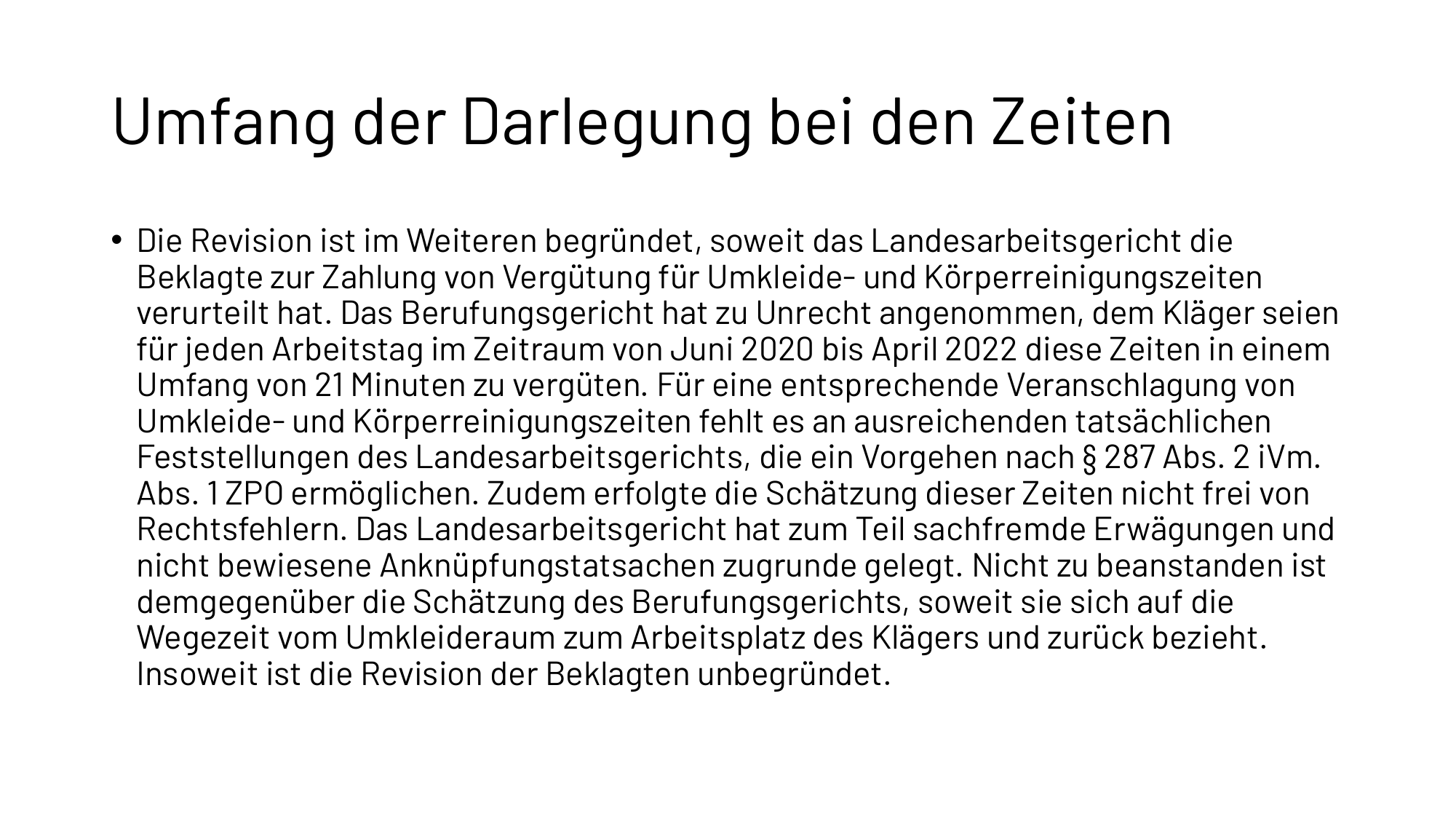

# Umfang der Darlegung bei den Zeiten
Die Revision ist im Weiteren begründet, soweit das Landesarbeitsgericht die Beklagte zur Zahlung von Vergütung für Umkleide- und Körperreinigungszeiten verurteilt hat. Das Berufungsgericht hat zu Unrecht angenommen, dem Kläger seien für jeden Arbeitstag im Zeitraum von Juni 2020 bis April 2022 diese Zeiten in einem Umfang von 21 Minuten zu vergüten. Für eine entsprechende Veranschlagung von Umkleide- und Körperreinigungszeiten fehlt es an ausreichenden tatsächlichen Feststellungen des Landesarbeitsgerichts, die ein Vorgehen nach § 287 Abs. 2 iVm. Abs. 1 ZPO ermöglichen. Zudem erfolgte die Schätzung dieser Zeiten nicht frei von Rechtsfehlern. Das Landesarbeitsgericht hat zum Teil sachfremde Erwägungen und nicht bewiesene Anknüpfungstatsachen zugrunde gelegt. Nicht zu beanstanden ist demgegenüber die Schätzung des Berufungsgerichts, soweit sie sich auf die Wegezeit vom Umkleideraum zum Arbeitsplatz des Klägers und zurück bezieht. Insoweit ist die Revision der Beklagten unbegründet.